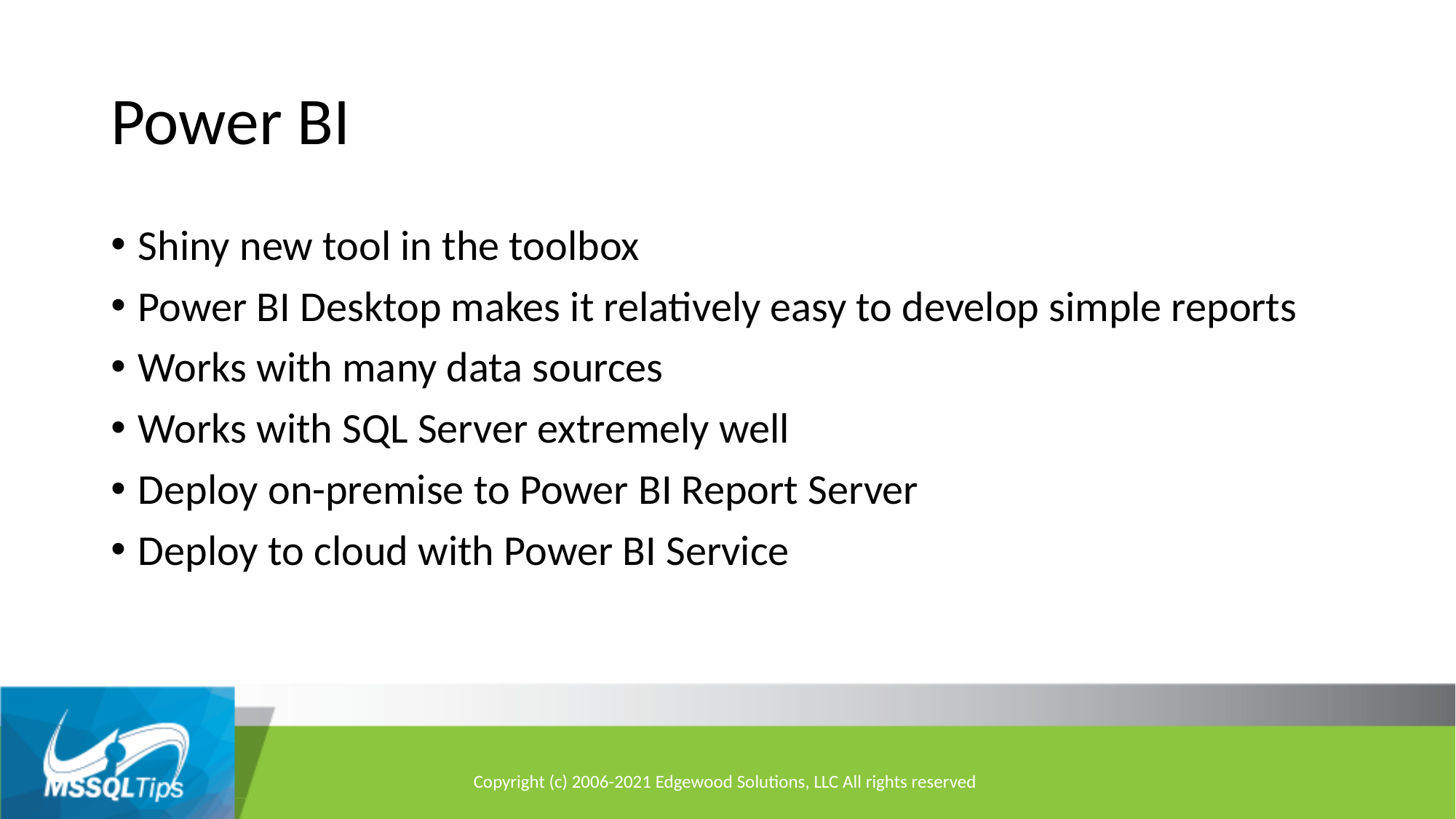

# Power BI
Shiny new tool in the toolbox
Power BI Desktop makes it relatively easy to develop simple reports
Works with many data sources
Works with SQL Server extremely well
Deploy on-premise to Power BI Report Server
Deploy to cloud with Power BI Service